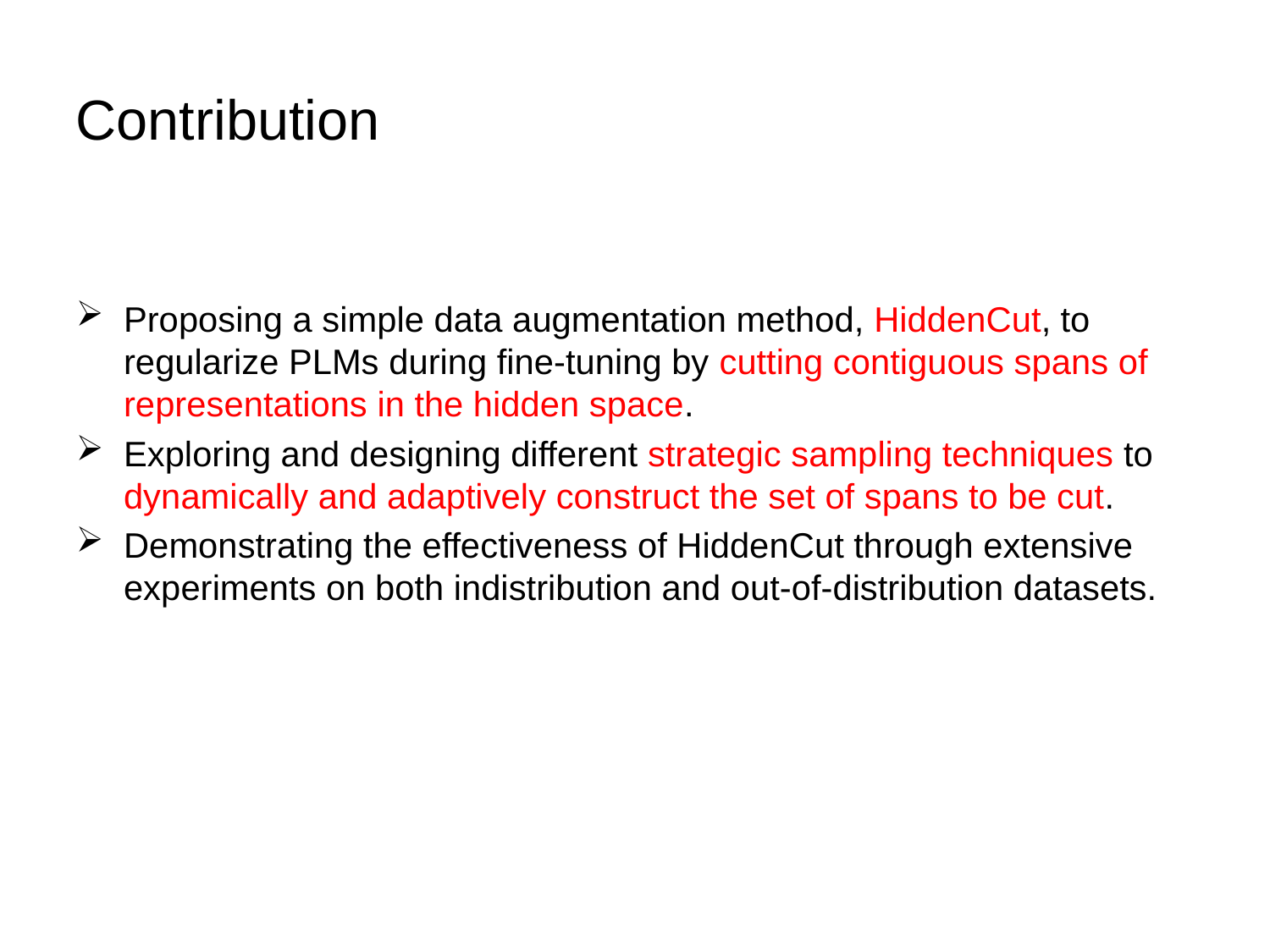

# Contribution
Proposing a simple data augmentation method, HiddenCut, to regularize PLMs during fine-tuning by cutting contiguous spans of representations in the hidden space.
Exploring and designing different strategic sampling techniques to dynamically and adaptively construct the set of spans to be cut.
Demonstrating the effectiveness of HiddenCut through extensive experiments on both indistribution and out-of-distribution datasets.
9